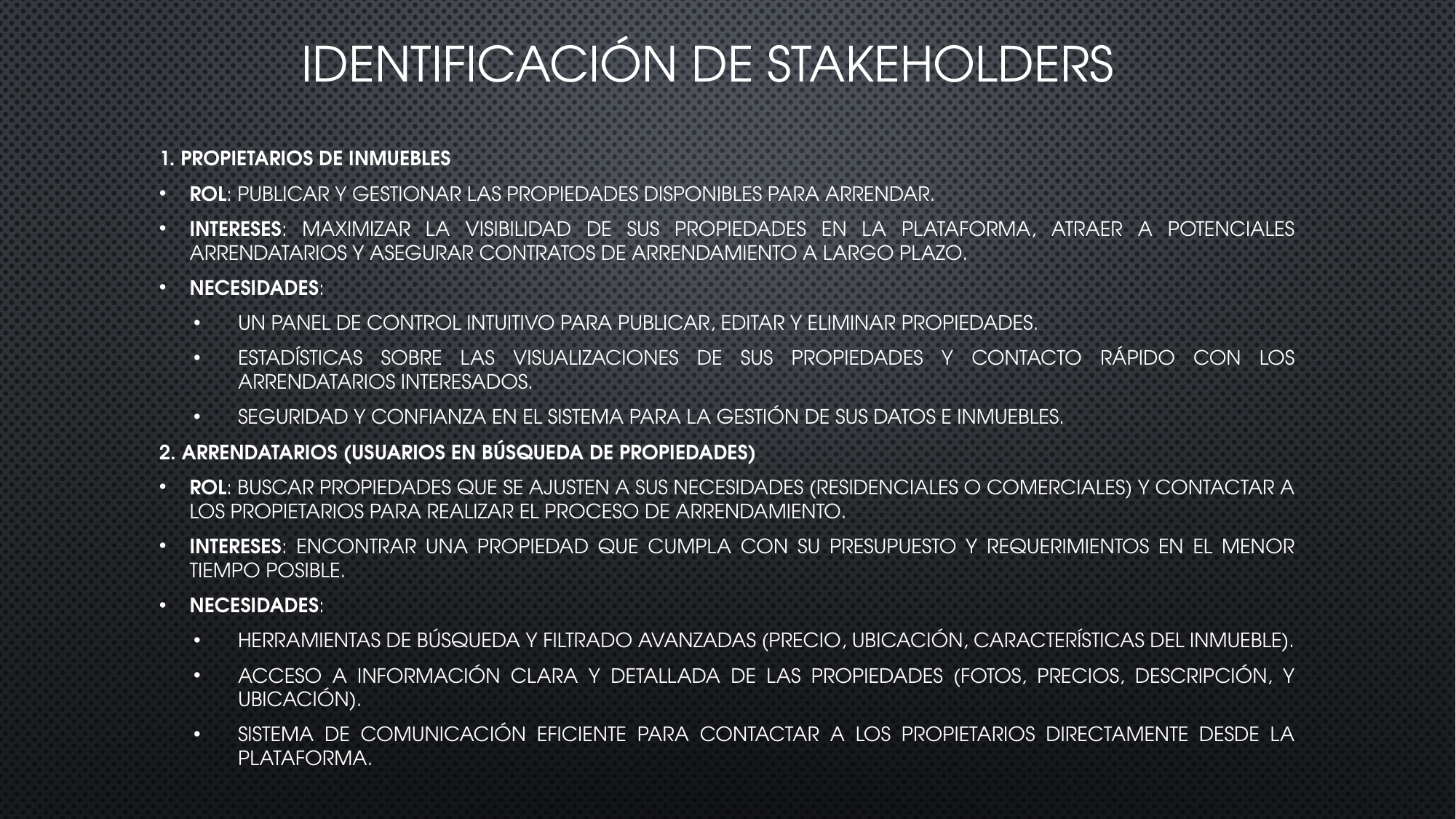

# Identificación de Stakeholders
1. Propietarios de inmuebles
Rol: Publicar y gestionar las propiedades disponibles para arrendar.
Intereses: Maximizar la visibilidad de sus propiedades en la plataforma, atraer a potenciales arrendatarios y asegurar contratos de arrendamiento a largo plazo.
Necesidades:
Un panel de control intuitivo para publicar, editar y eliminar propiedades.
Estadísticas sobre las visualizaciones de sus propiedades y contacto rápido con los arrendatarios interesados.
Seguridad y confianza en el sistema para la gestión de sus datos e inmuebles.
2. Arrendatarios (Usuarios en búsqueda de propiedades)
Rol: Buscar propiedades que se ajusten a sus necesidades (residenciales o comerciales) y contactar a los propietarios para realizar el proceso de arrendamiento.
Intereses: Encontrar una propiedad que cumpla con su presupuesto y requerimientos en el menor tiempo posible.
Necesidades:
Herramientas de búsqueda y filtrado avanzadas (precio, ubicación, características del inmueble).
Acceso a información clara y detallada de las propiedades (fotos, precios, descripción, y ubicación).
Sistema de comunicación eficiente para contactar a los propietarios directamente desde la plataforma.